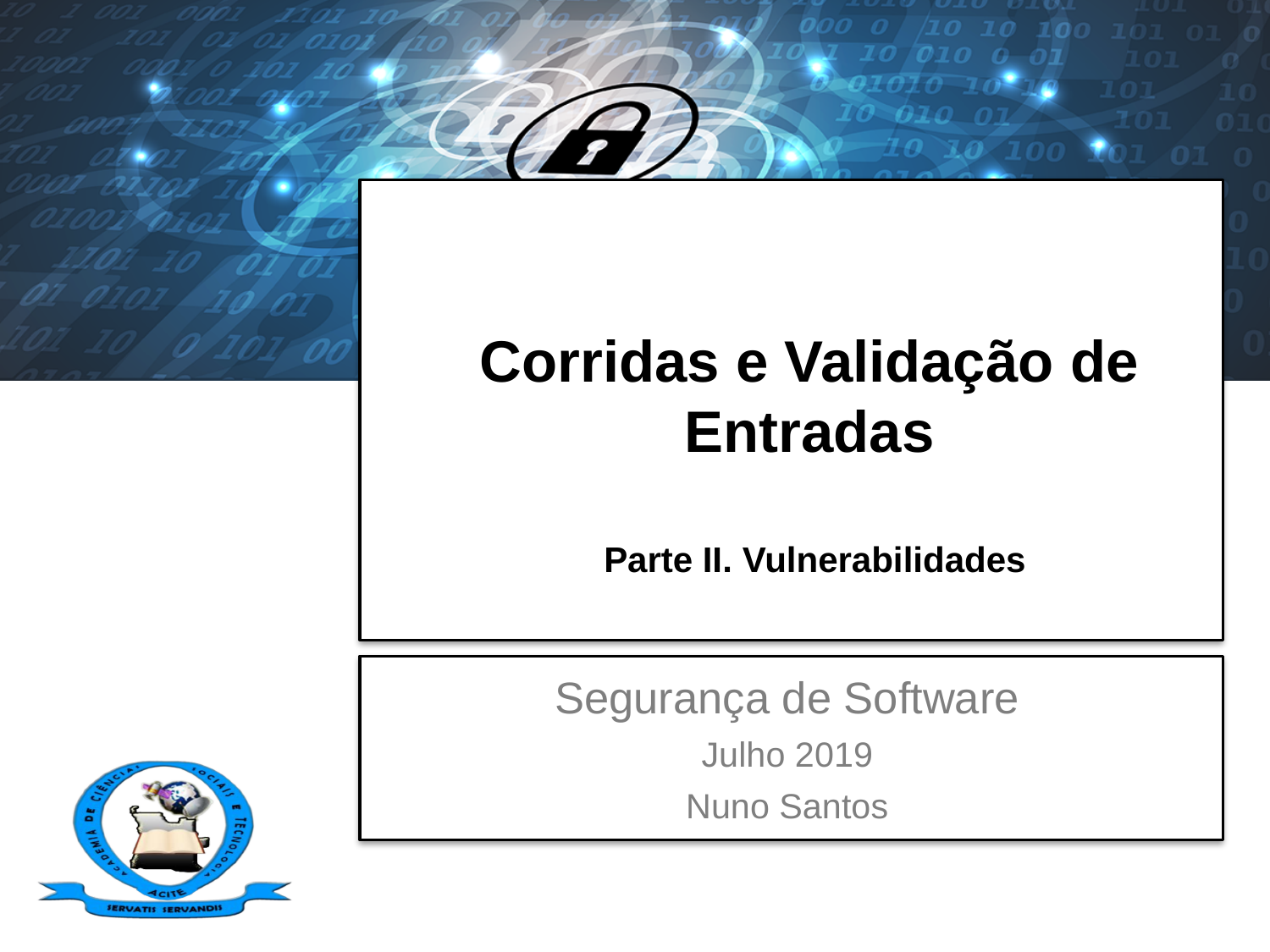

# Corridas e Validação de Entradas Parte II. Vulnerabilidades
Segurança de Software
Julho 2019
Nuno Santos